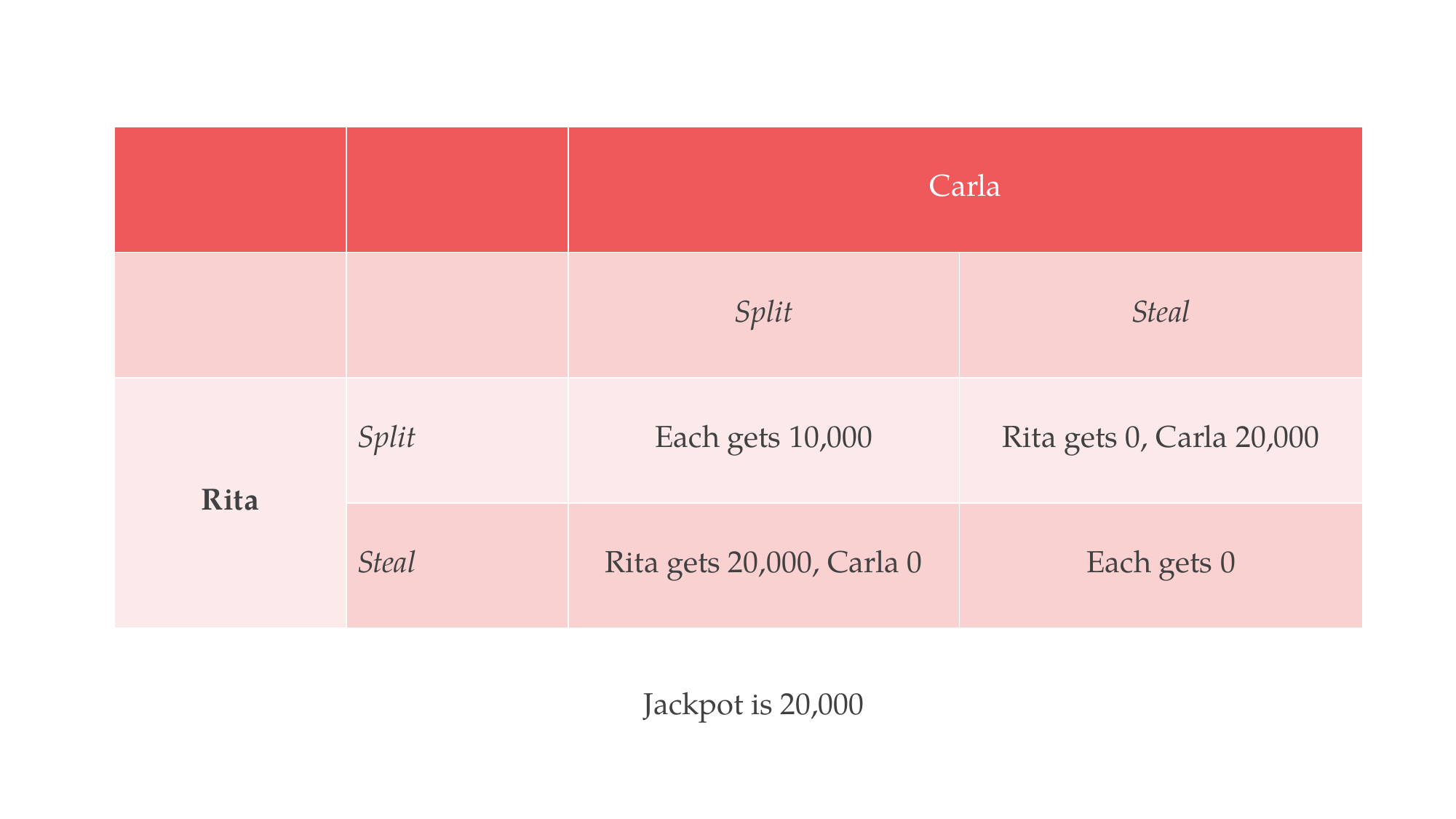

|  |  | Carla |  |
| --- | --- | --- | --- |
|  |  | Split | Steal |
| Rita | Split | Each gets 10,000 | Rita gets 0, Carla 20,000 |
|  | Steal | Rita gets 20,000, Carla 0 | Each gets 0 |
Jackpot is 20,000